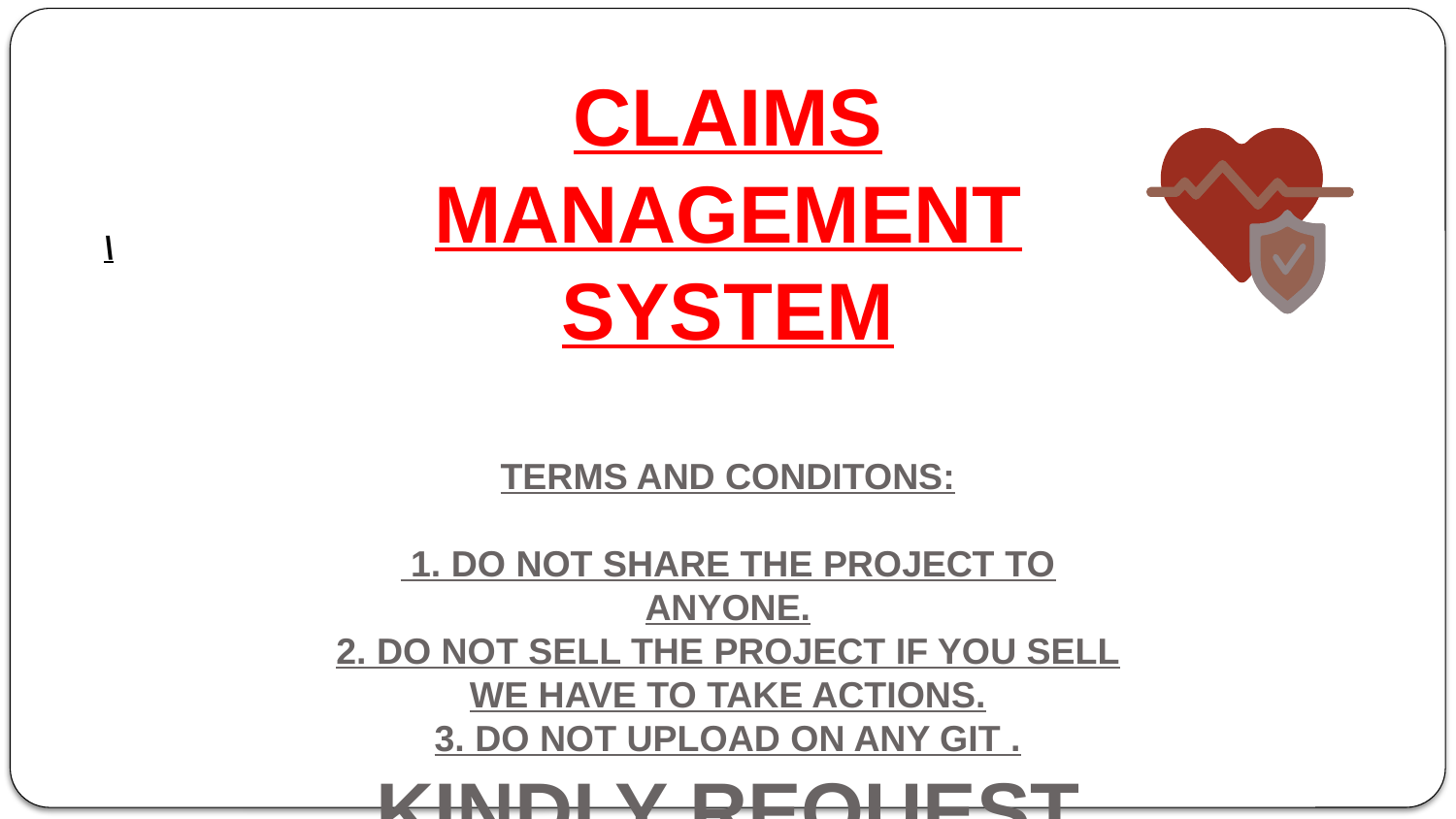

# CLAIMS MANAGEMENT SYSTEM TERMS AND CONDITONS: 1. DO NOT SHARE THE PROJECT TO ANYONE. 2. DO NOT SELL THE PROJECT IF YOU SELL WE HAVE TO TAKE ACTIONS. 3. DO NOT UPLOAD ON ANY GIT . KINDLY REQUEST YOU TO FOLLOW THE RULES

\